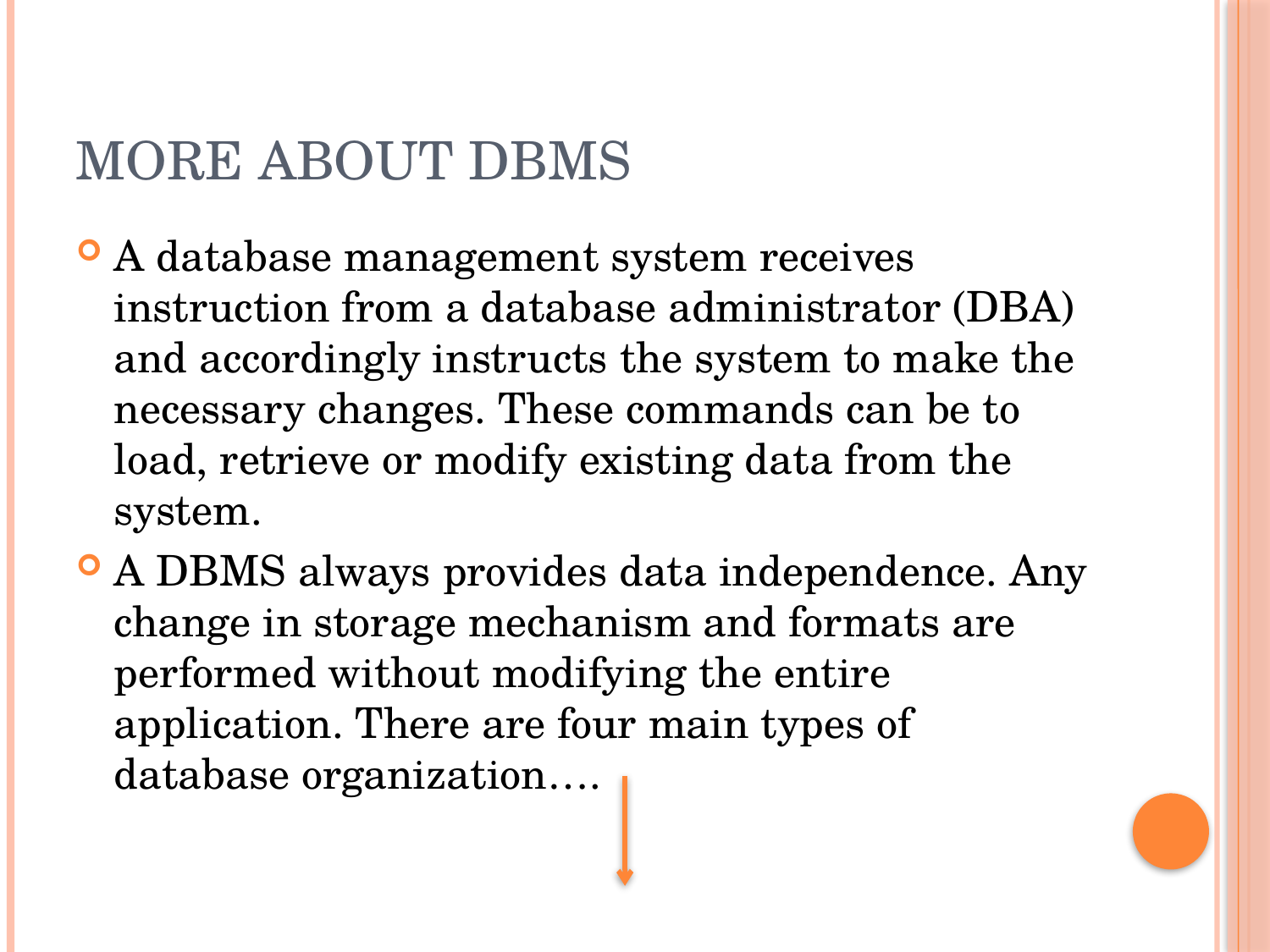

# More about DBMS
A database management system receives instruction from a database administrator (DBA) and accordingly instructs the system to make the necessary changes. These commands can be to load, retrieve or modify existing data from the system.
A DBMS always provides data independence. Any change in storage mechanism and formats are performed without modifying the entire application. There are four main types of database organization….